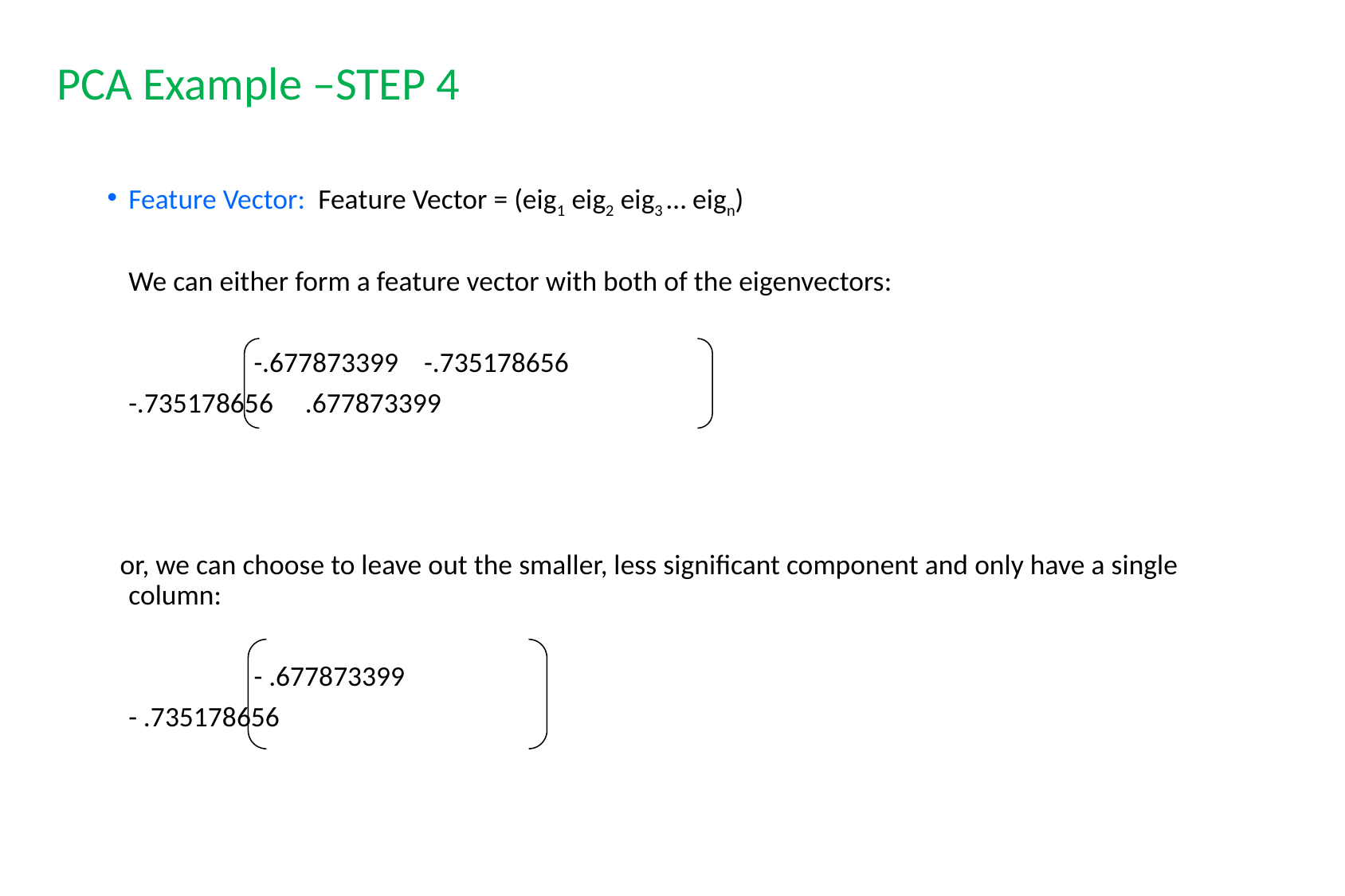

# PCA Example –STEP 4
Feature Vector:  Feature Vector = (eig1 eig2 eig3 … eign)

	We can either form a feature vector with both of the eigenvectors:

                       -.677873399    -.735178656
			-.735178656     .677873399

  or, we can choose to leave out the smaller, less significant component and only have a single column:

                       - .677873399
			- .735178656